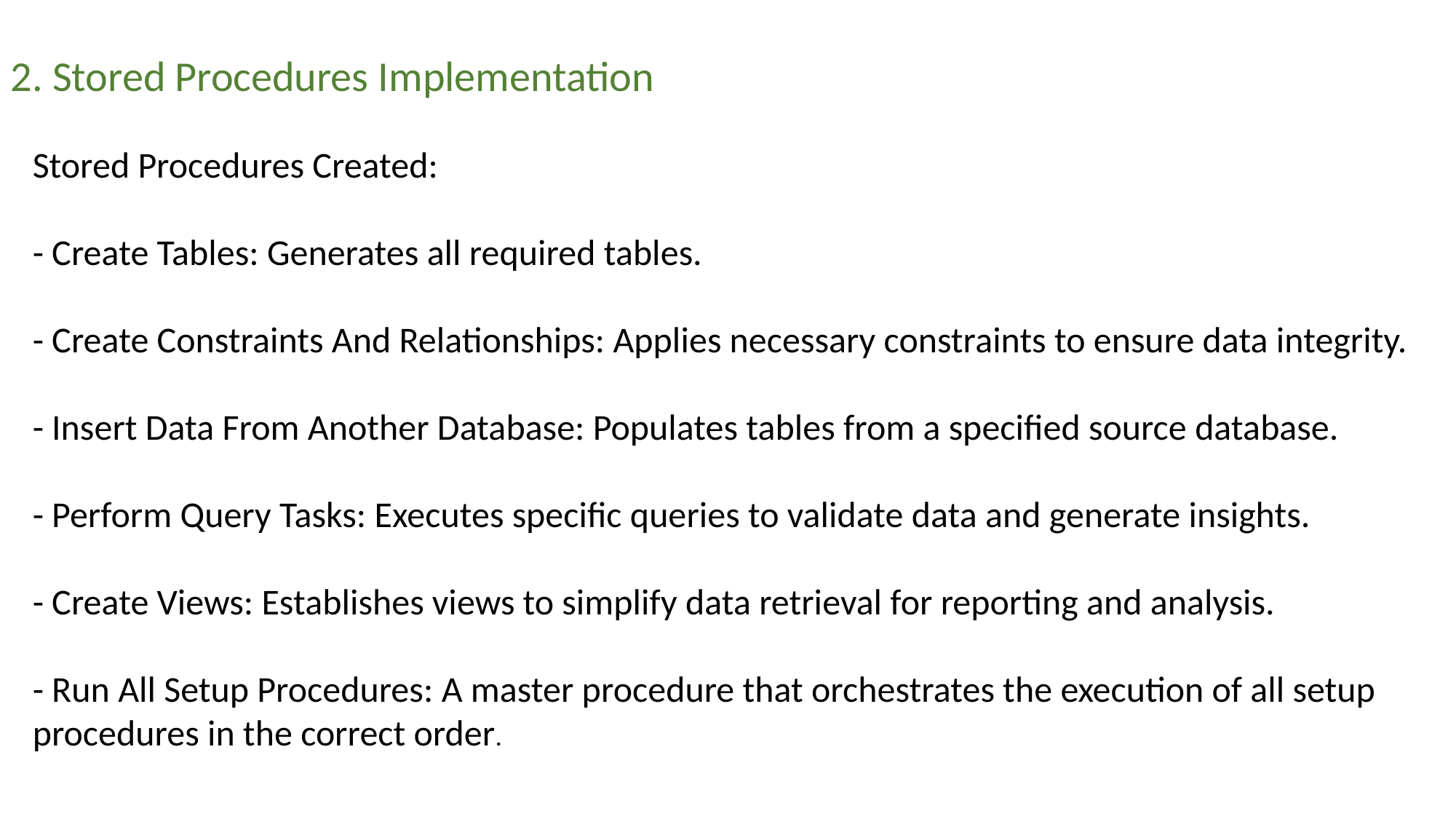

2. Stored Procedures Implementation
Stored Procedures Created:

- Create Tables: Generates all required tables.

- Create Constraints And Relationships: Applies necessary constraints to ensure data integrity.

- Insert Data From Another Database: Populates tables from a specified source database.

- Perform Query Tasks: Executes specific queries to validate data and generate insights.

- Create Views: Establishes views to simplify data retrieval for reporting and analysis.

- Run All Setup Procedures: A master procedure that orchestrates the execution of all setup procedures in the correct order.